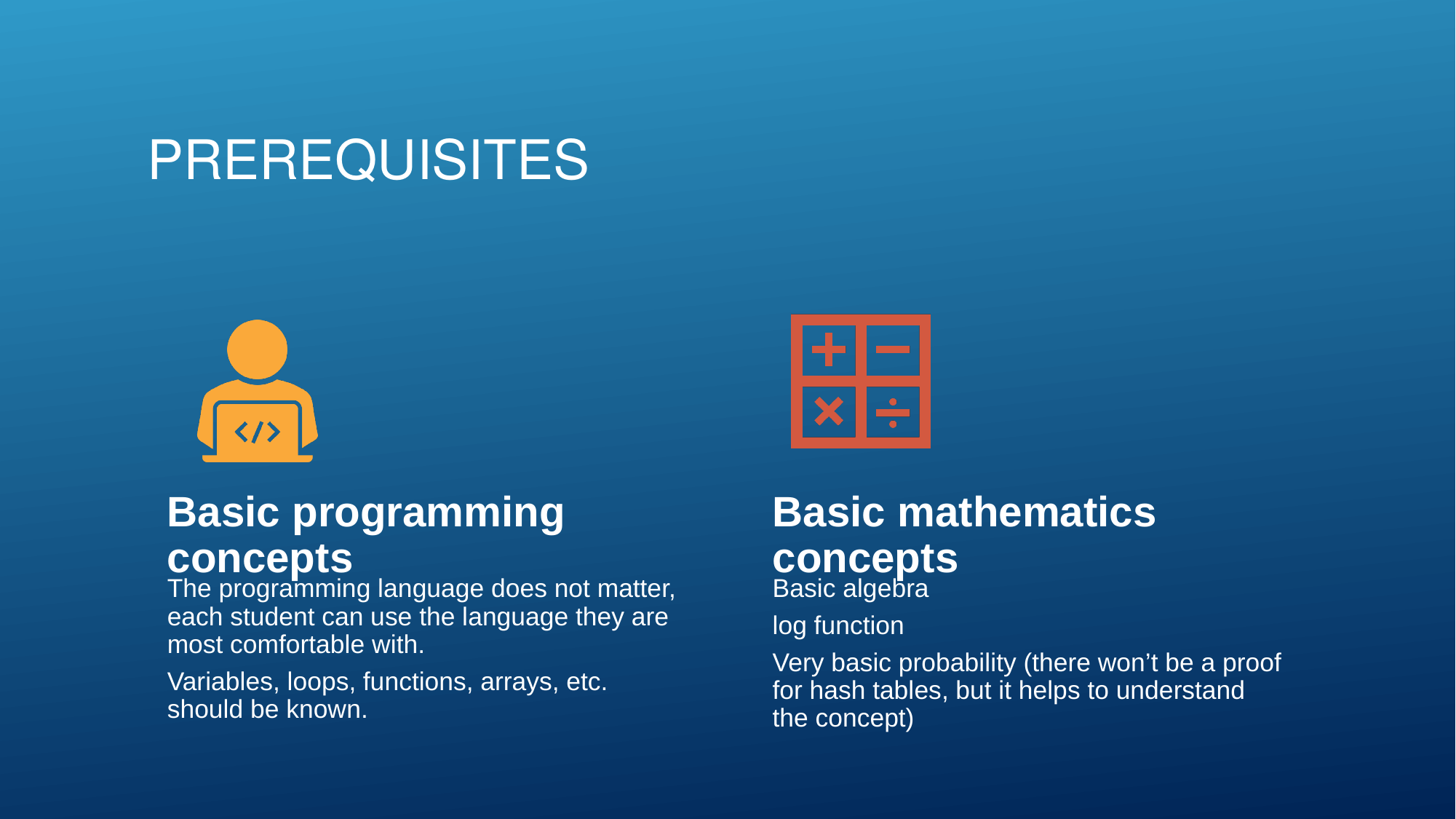

# Prerequisites
Basic programming concepts
The programming language does not matter, each student can use the language they are most comfortable with.
Variables, loops, functions, arrays, etc. should be known.
Basic mathematics concepts
Basic algebra
log function
Very basic probability (there won’t be a proof for hash tables, but it helps to understand the concept)